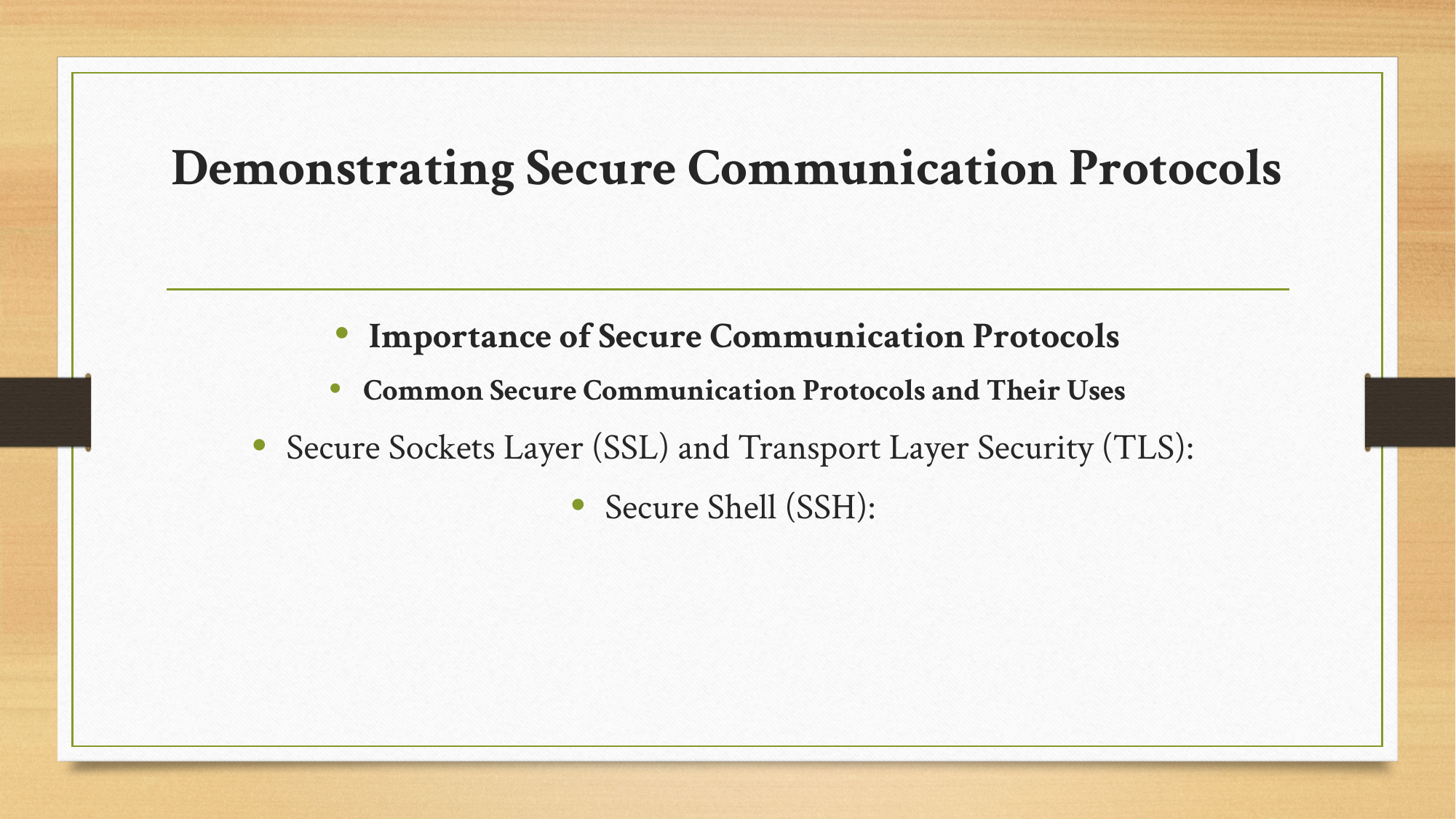

# Demonstrating Secure Communication Protocols
Importance of Secure Communication Protocols
Common Secure Communication Protocols and Their Uses
Secure Sockets Layer (SSL) and Transport Layer Security (TLS):
Secure Shell (SSH):